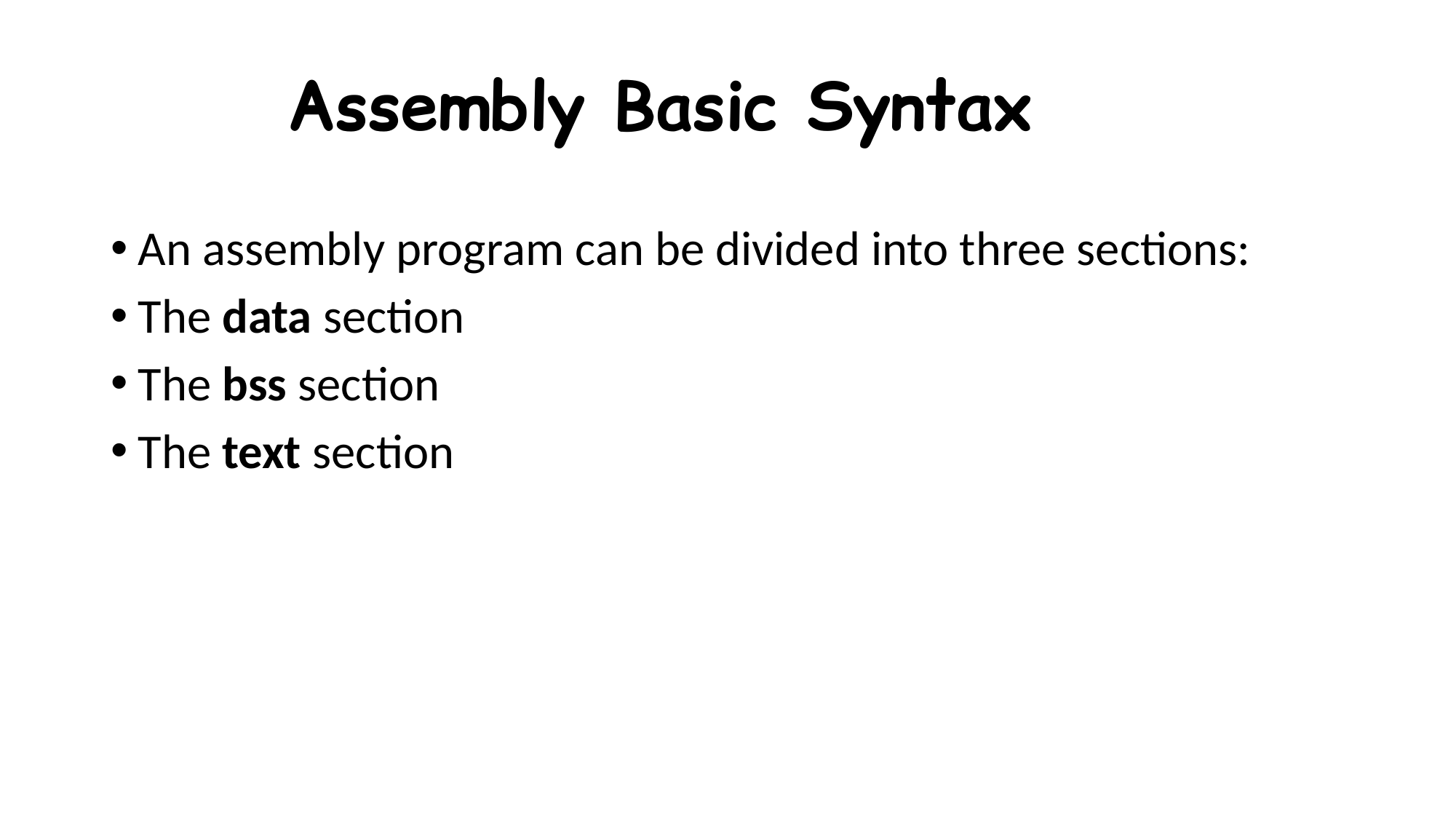

# Assembly Basic Syntax
An assembly program can be divided into three sections:
The data section
The bss section
The text section